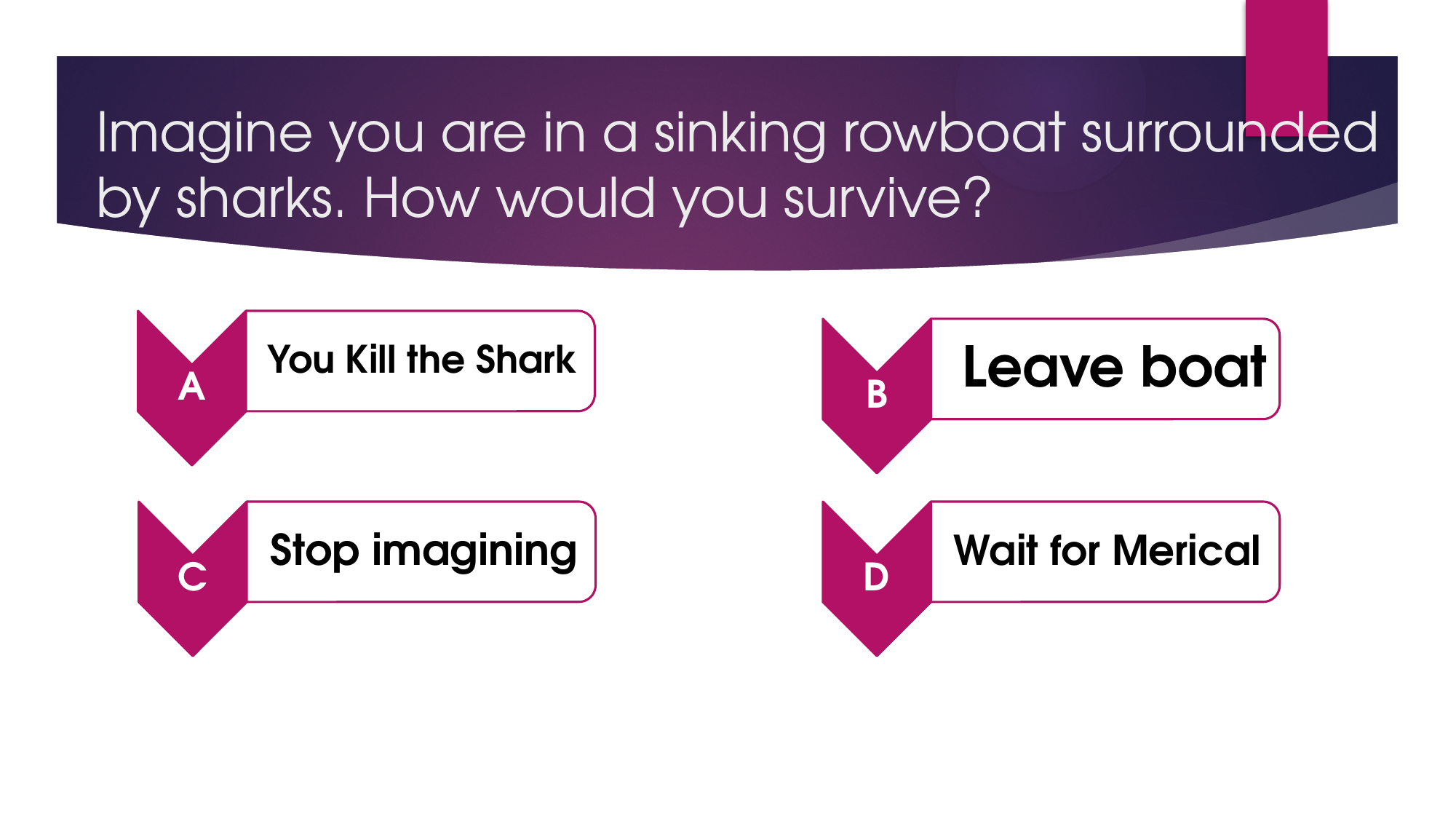

# Imagine you are in a sinking rowboat surrounded by sharks. How would you survive?
A
You Kill the Shark
B
Leave boat
C
Stop imagining
D
Wait for Merical